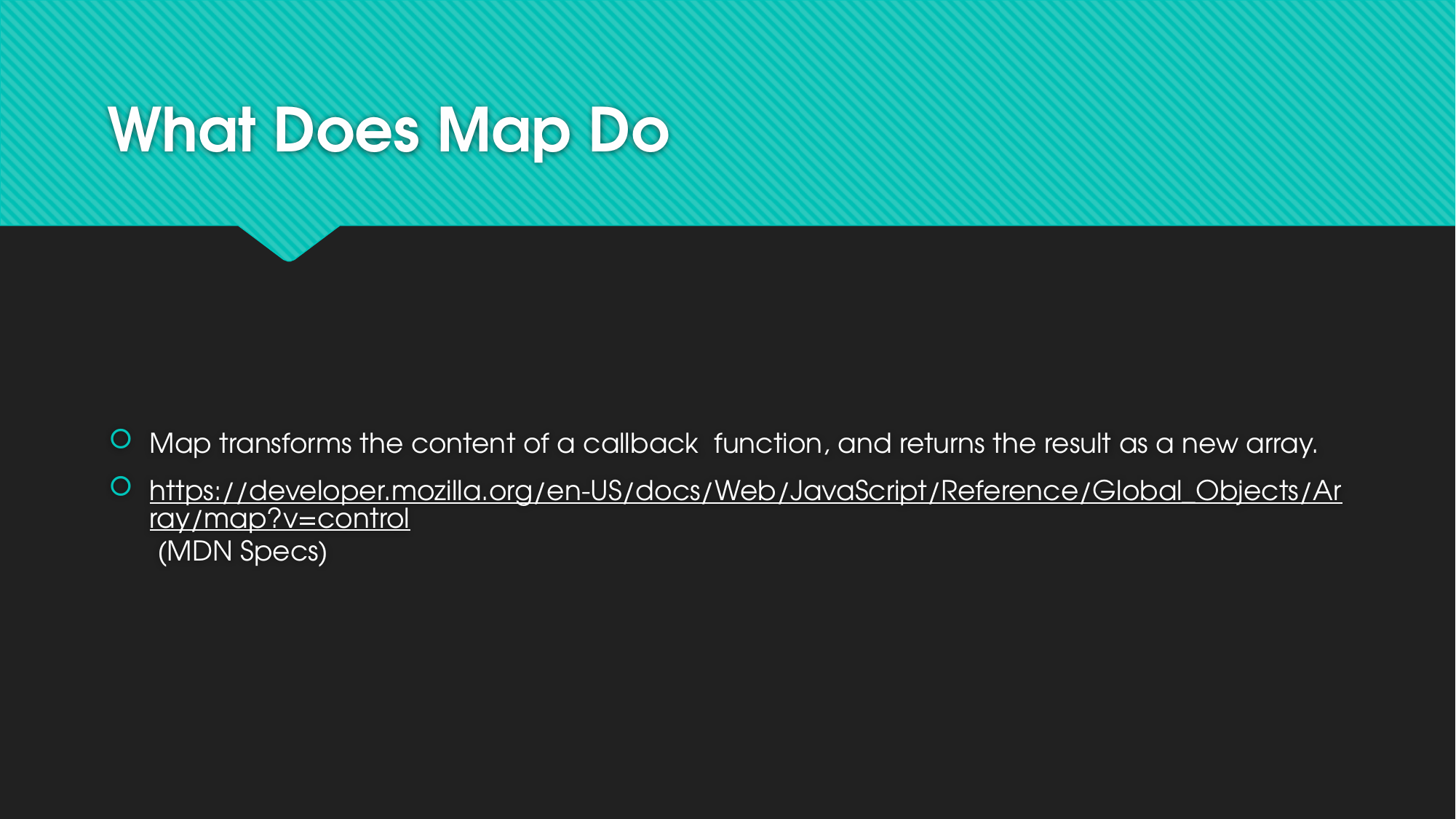

# What Does Map Do
Map transforms the content of a callback  function, and returns the result as a new array.
https://developer.mozilla.org/en-US/docs/Web/JavaScript/Reference/Global_Objects/Array/map?v=control (MDN Specs)